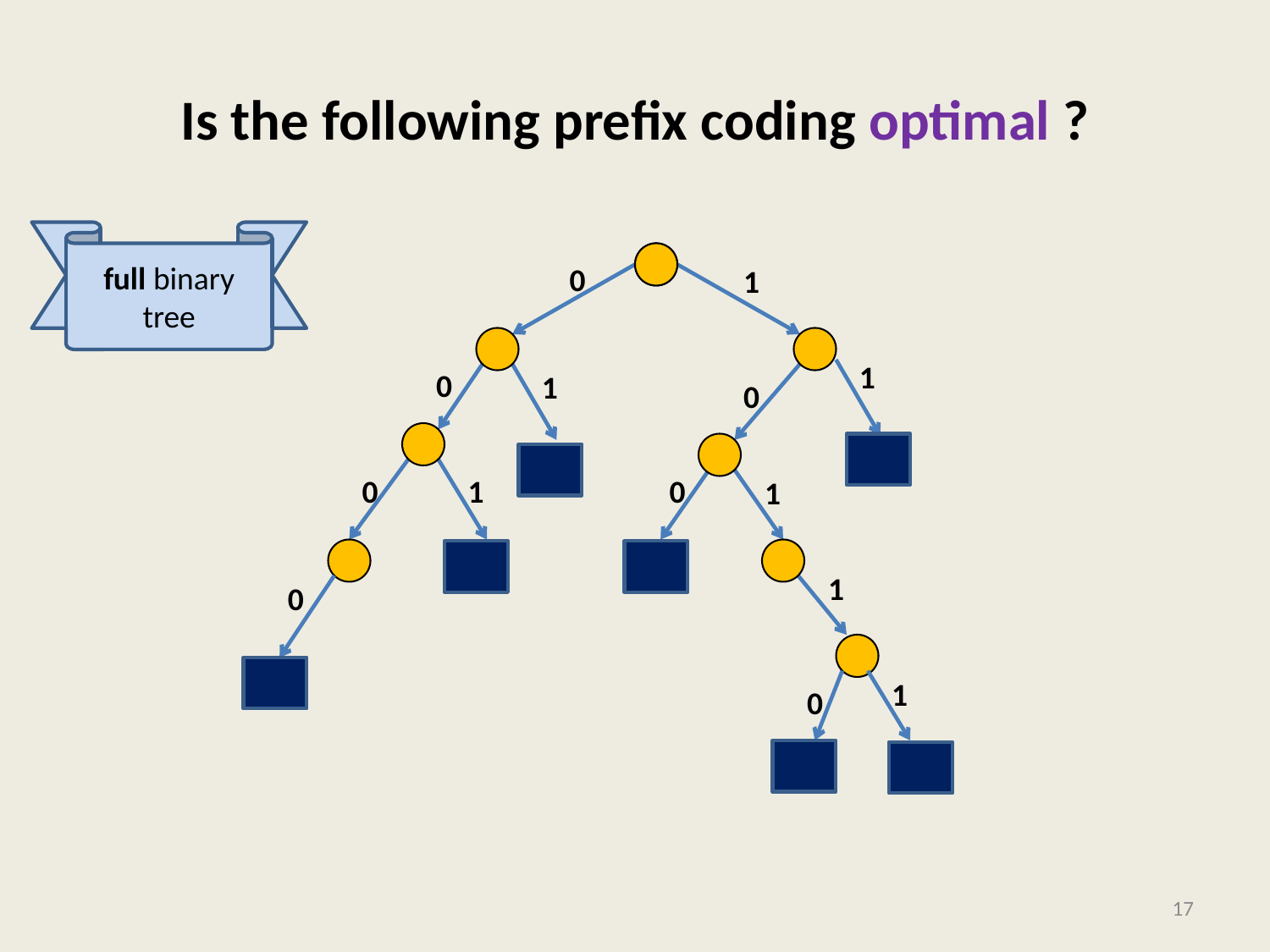

# Is the following prefix coding optimal ?
full binary tree

0
1

1
0
1
0

0
1
0
1

0

1

1
0

17